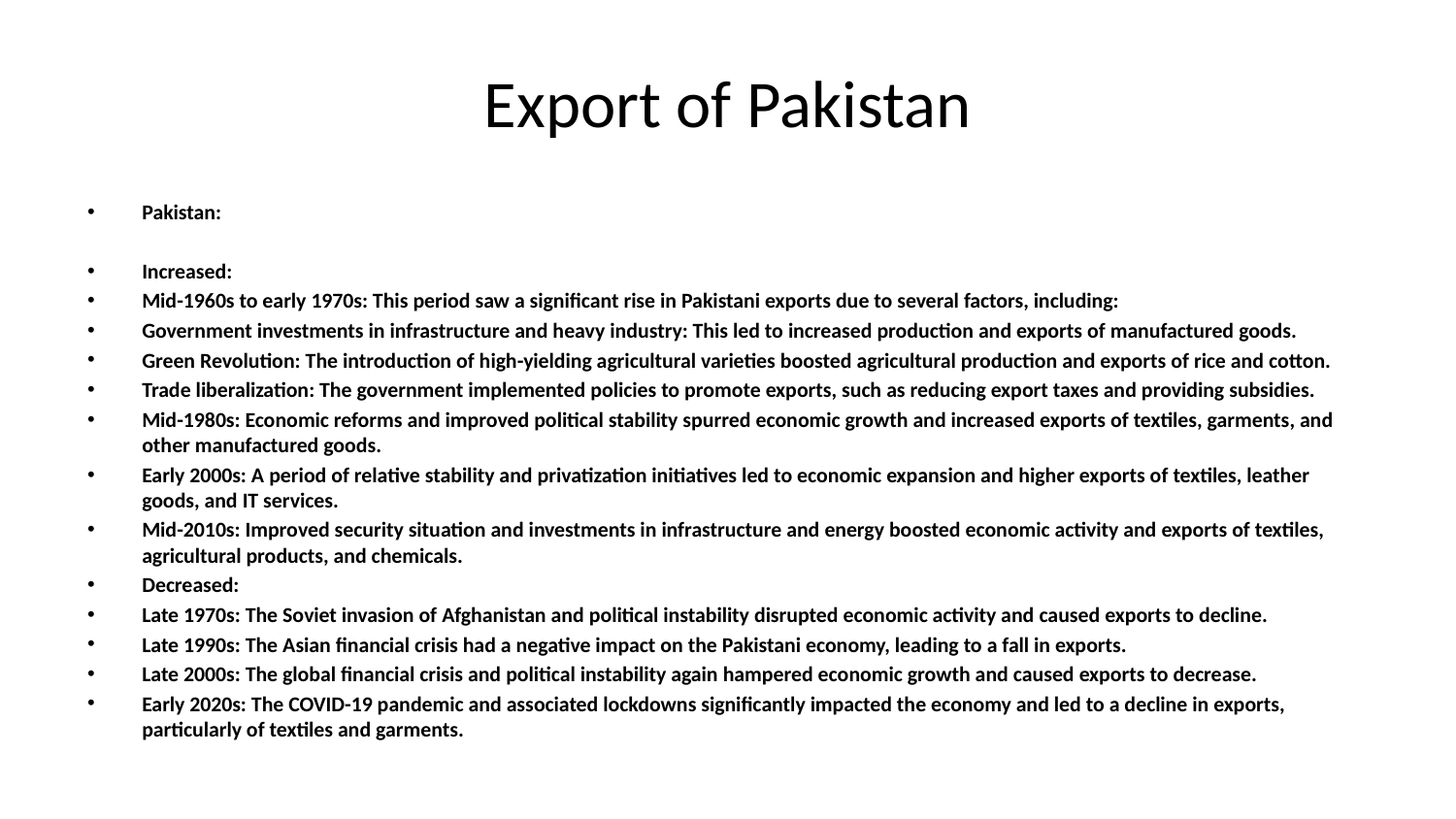

# Export of Pakistan
Pakistan:

Increased:
Mid-1960s to early 1970s: This period saw a significant rise in Pakistani exports due to several factors, including:
Government investments in infrastructure and heavy industry: This led to increased production and exports of manufactured goods.
Green Revolution: The introduction of high-yielding agricultural varieties boosted agricultural production and exports of rice and cotton.
Trade liberalization: The government implemented policies to promote exports, such as reducing export taxes and providing subsidies.
Mid-1980s: Economic reforms and improved political stability spurred economic growth and increased exports of textiles, garments, and other manufactured goods.
Early 2000s: A period of relative stability and privatization initiatives led to economic expansion and higher exports of textiles, leather goods, and IT services.
Mid-2010s: Improved security situation and investments in infrastructure and energy boosted economic activity and exports of textiles, agricultural products, and chemicals.
Decreased:
Late 1970s: The Soviet invasion of Afghanistan and political instability disrupted economic activity and caused exports to decline.
Late 1990s: The Asian financial crisis had a negative impact on the Pakistani economy, leading to a fall in exports.
Late 2000s: The global financial crisis and political instability again hampered economic growth and caused exports to decrease.
Early 2020s: The COVID-19 pandemic and associated lockdowns significantly impacted the economy and led to a decline in exports, particularly of textiles and garments.